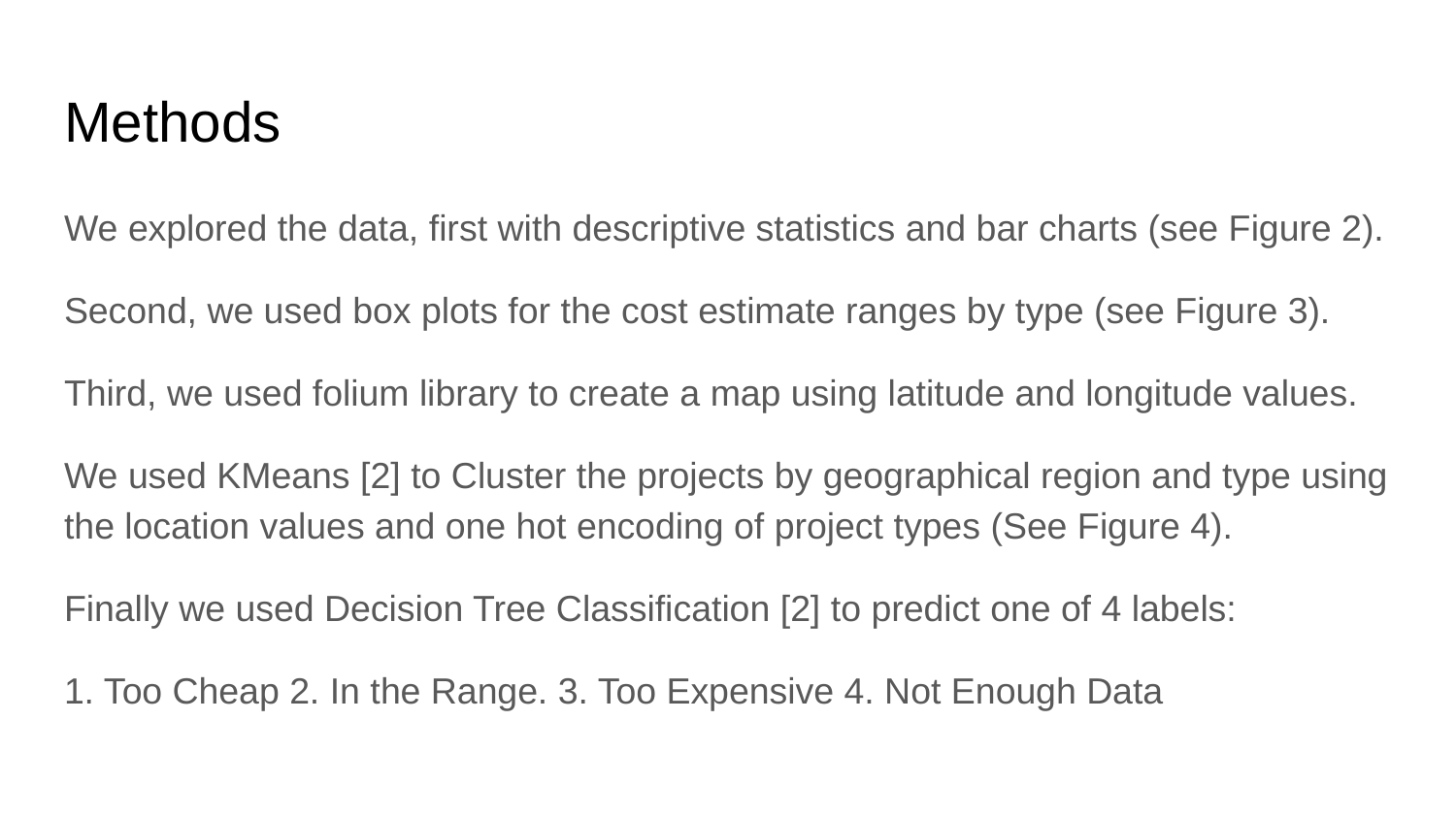

# Methods
We explored the data, first with descriptive statistics and bar charts (see Figure 2).
Second, we used box plots for the cost estimate ranges by type (see Figure 3).
Third, we used folium library to create a map using latitude and longitude values.
We used KMeans [2] to Cluster the projects by geographical region and type using the location values and one hot encoding of project types (See Figure 4).
Finally we used Decision Tree Classification [2] to predict one of 4 labels:
1. Too Cheap 2. In the Range. 3. Too Expensive 4. Not Enough Data